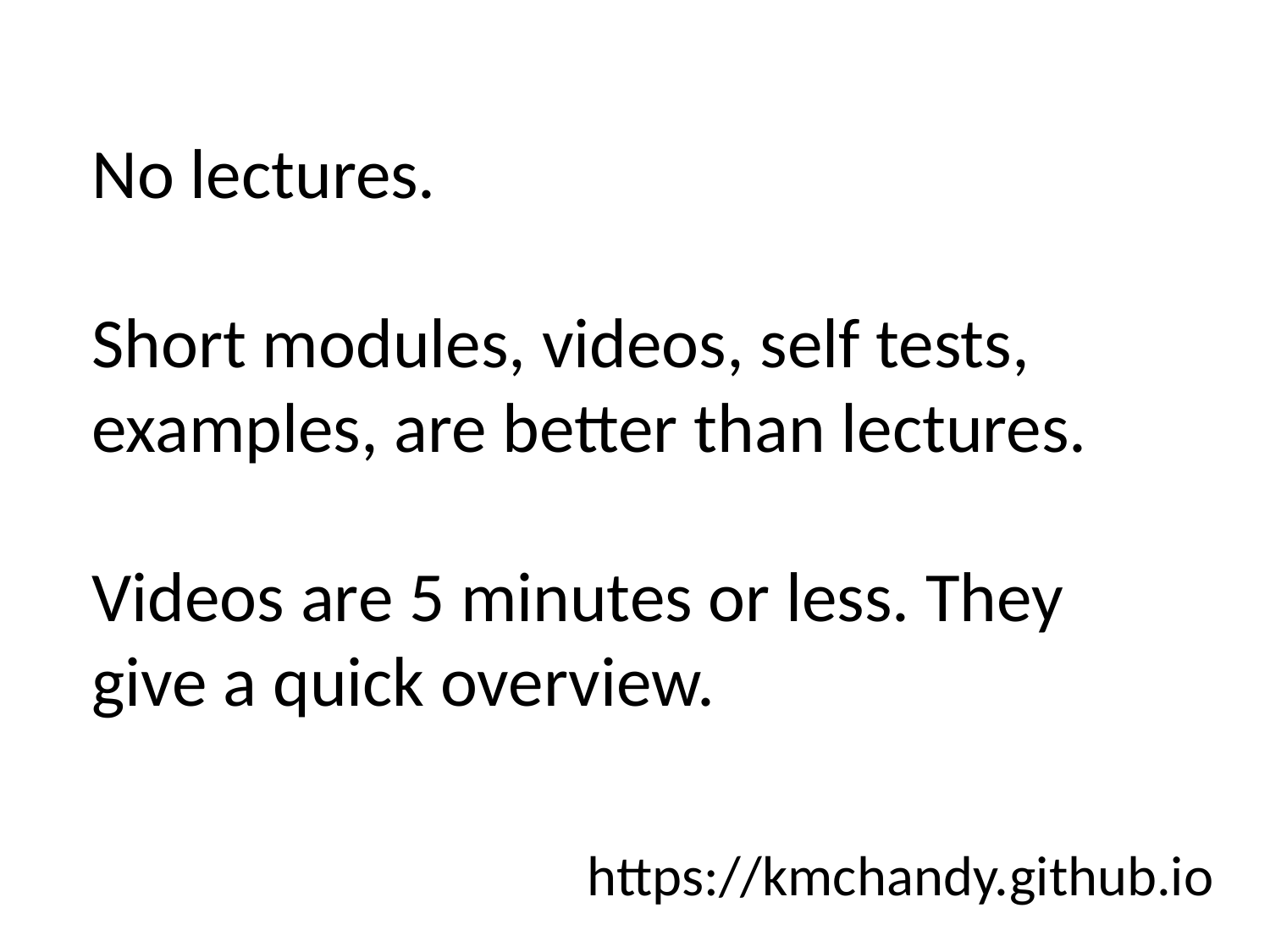

No lectures.

Short modules, videos, self tests, examples, are better than lectures.

Videos are 5 minutes or less. They give a quick overview.
https://kmchandy.github.io